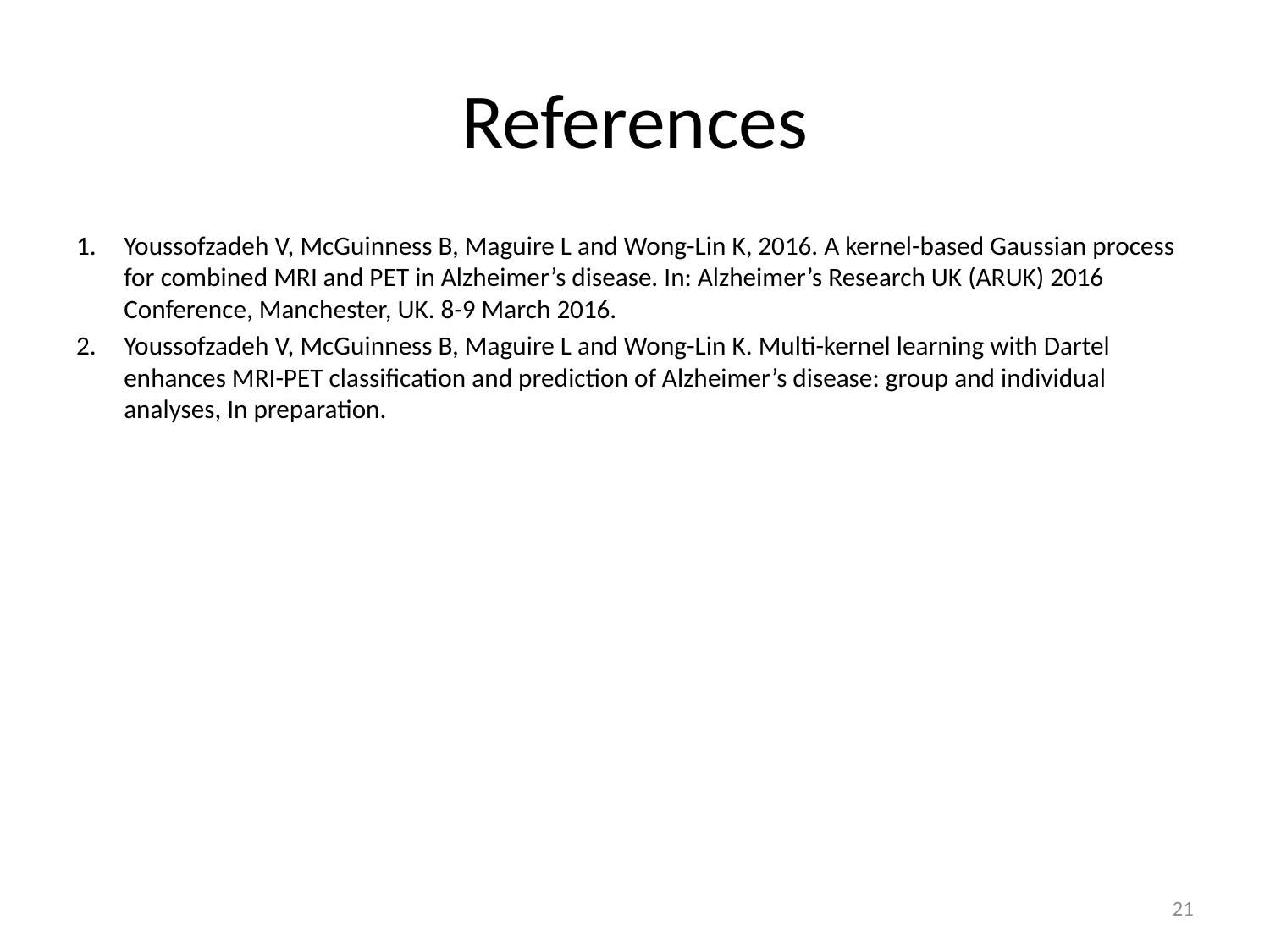

# References
Youssofzadeh V, McGuinness B, Maguire L and Wong-Lin K, 2016. A kernel-based Gaussian process for combined MRI and PET in Alzheimer’s disease. In: Alzheimer’s Research UK (ARUK) 2016 Conference, Manchester, UK. 8-9 March 2016.
Youssofzadeh V, McGuinness B, Maguire L and Wong-Lin K. Multi-kernel learning with Dartel enhances MRI-PET classification and prediction of Alzheimer’s disease: group and individual analyses, In preparation.
21